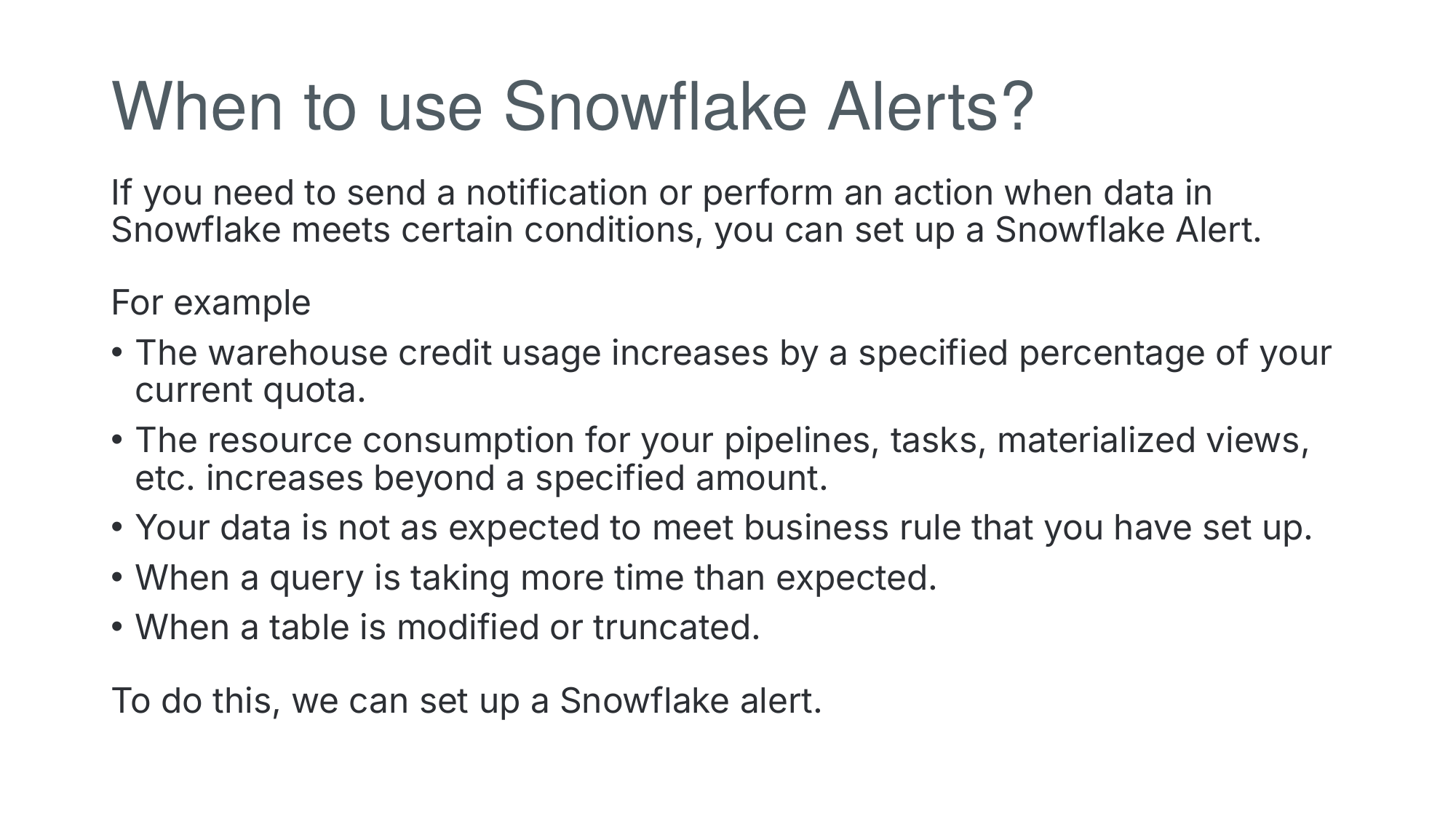

# When to use Snowflake Alerts?
If you need to send a notification or perform an action when data in Snowflake meets certain conditions, you can set up a Snowflake Alert.

For example
The warehouse credit usage increases by a specified percentage of your current quota.
The resource consumption for your pipelines, tasks, materialized views, etc. increases beyond a specified amount.
Your data is not as expected to meet business rule that you have set up.
When a query is taking more time than expected.
When a table is modified or truncated.

To do this, we can set up a Snowflake alert.